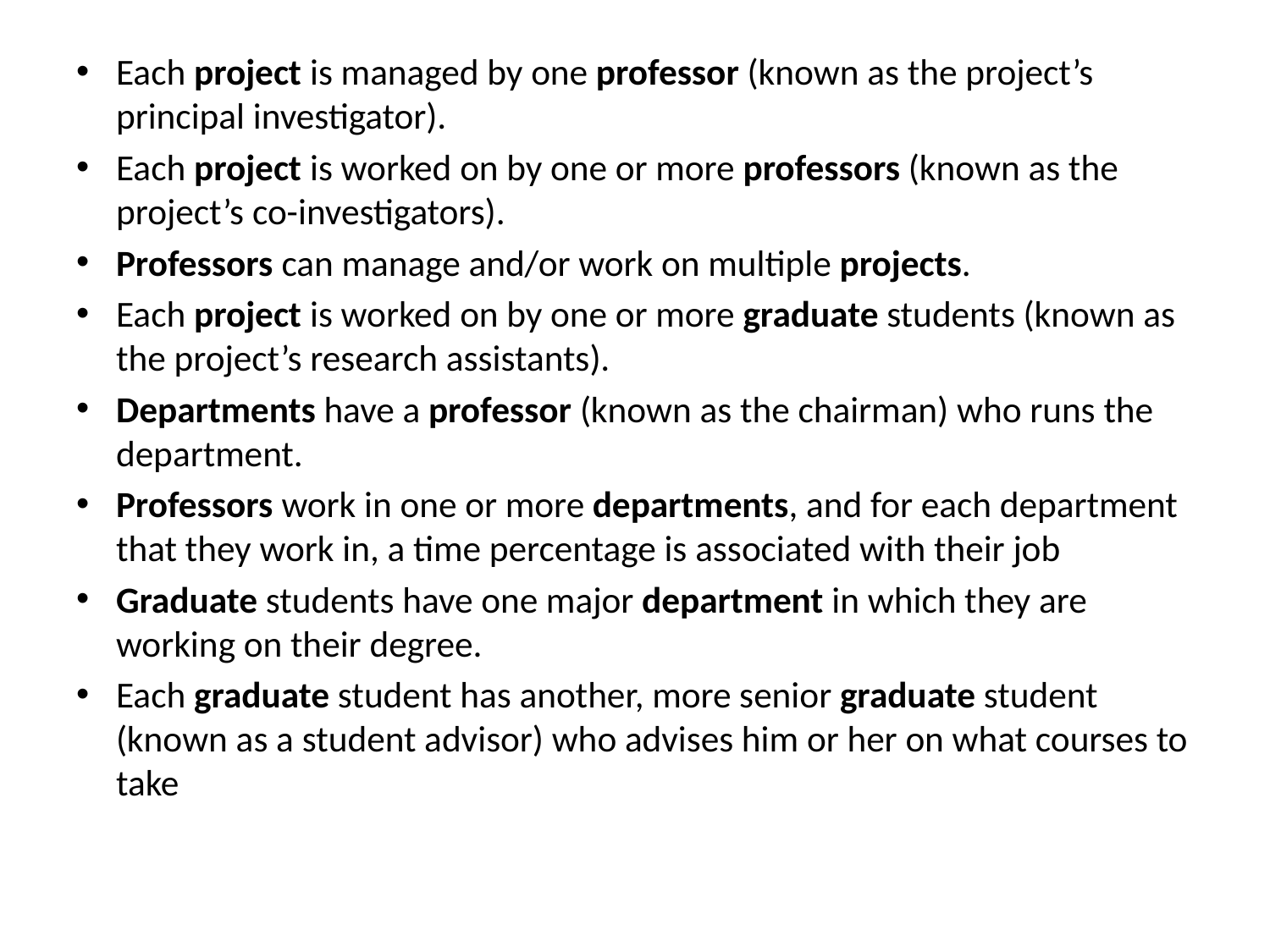

Each project is managed by one professor (known as the project’s principal investigator).
Each project is worked on by one or more professors (known as the project’s co-investigators).
Professors can manage and/or work on multiple projects.
Each project is worked on by one or more graduate students (known as the project’s research assistants).
Departments have a professor (known as the chairman) who runs the department.
Professors work in one or more departments, and for each department that they work in, a time percentage is associated with their job
Graduate students have one major department in which they are working on their degree.
Each graduate student has another, more senior graduate student (known as a student advisor) who advises him or her on what courses to take